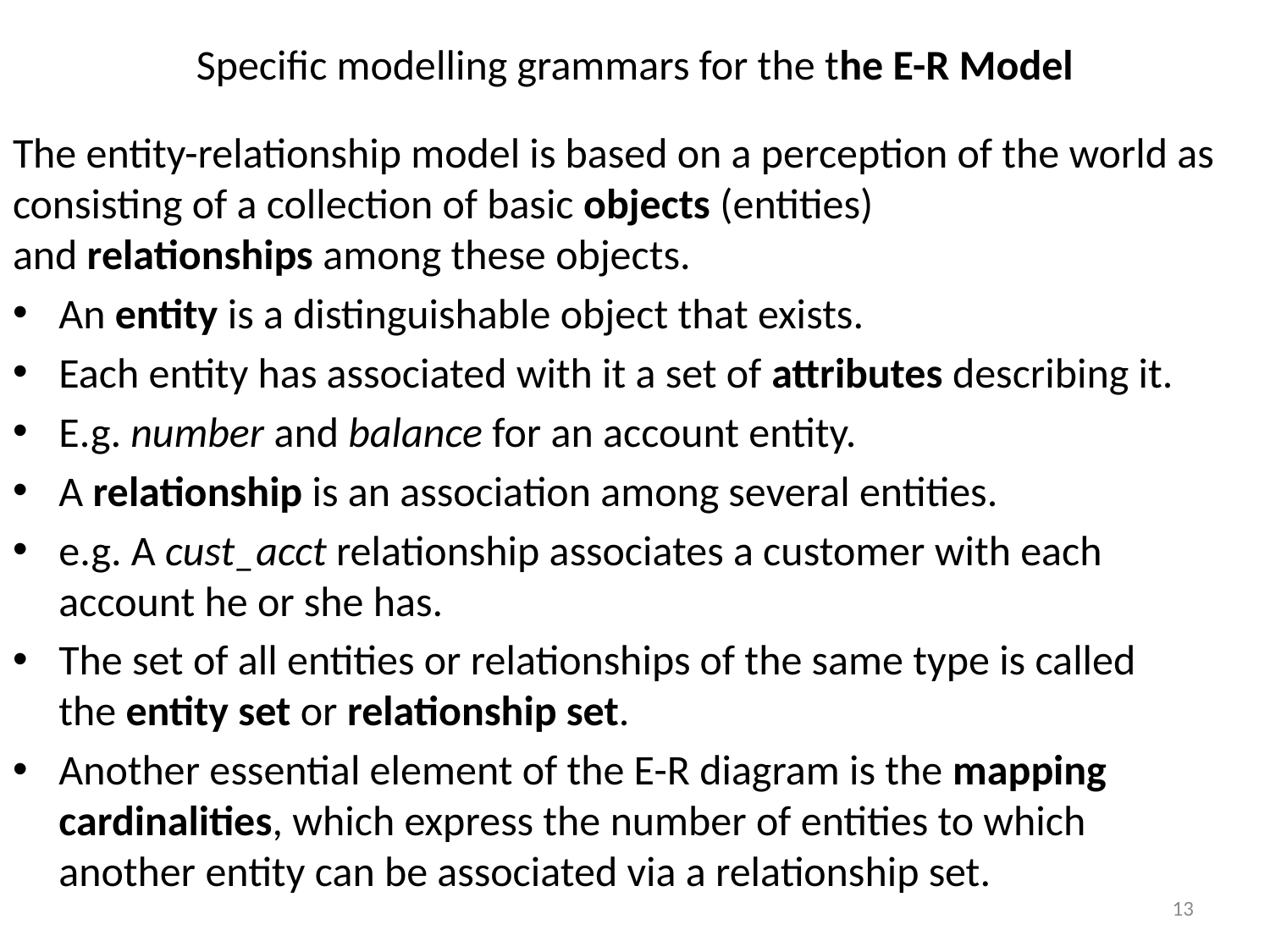

# Specific modelling grammars for the the E-R Model
The entity-relationship model is based on a perception of the world as consisting of a collection of basic objects (entities) and relationships among these objects.
An entity is a distinguishable object that exists.
Each entity has associated with it a set of attributes describing it.
E.g. number and balance for an account entity.
A relationship is an association among several entities.
e.g. A cust_acct relationship associates a customer with each account he or she has.
The set of all entities or relationships of the same type is called the entity set or relationship set.
Another essential element of the E-R diagram is the mapping cardinalities, which express the number of entities to which another entity can be associated via a relationship set.
13